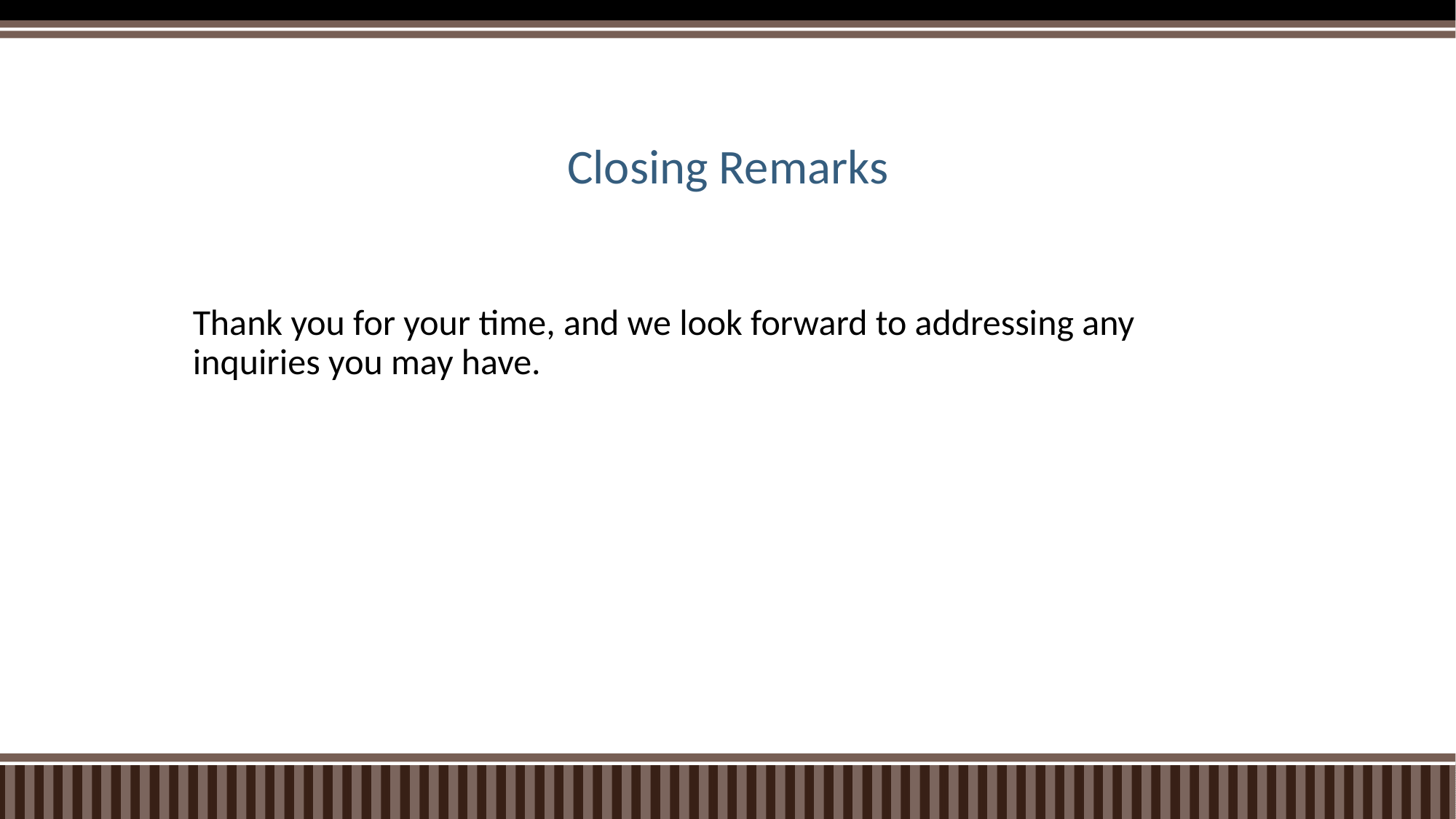

# Closing Remarks

Thank you for your time, and we look forward to addressing any inquiries you may have.